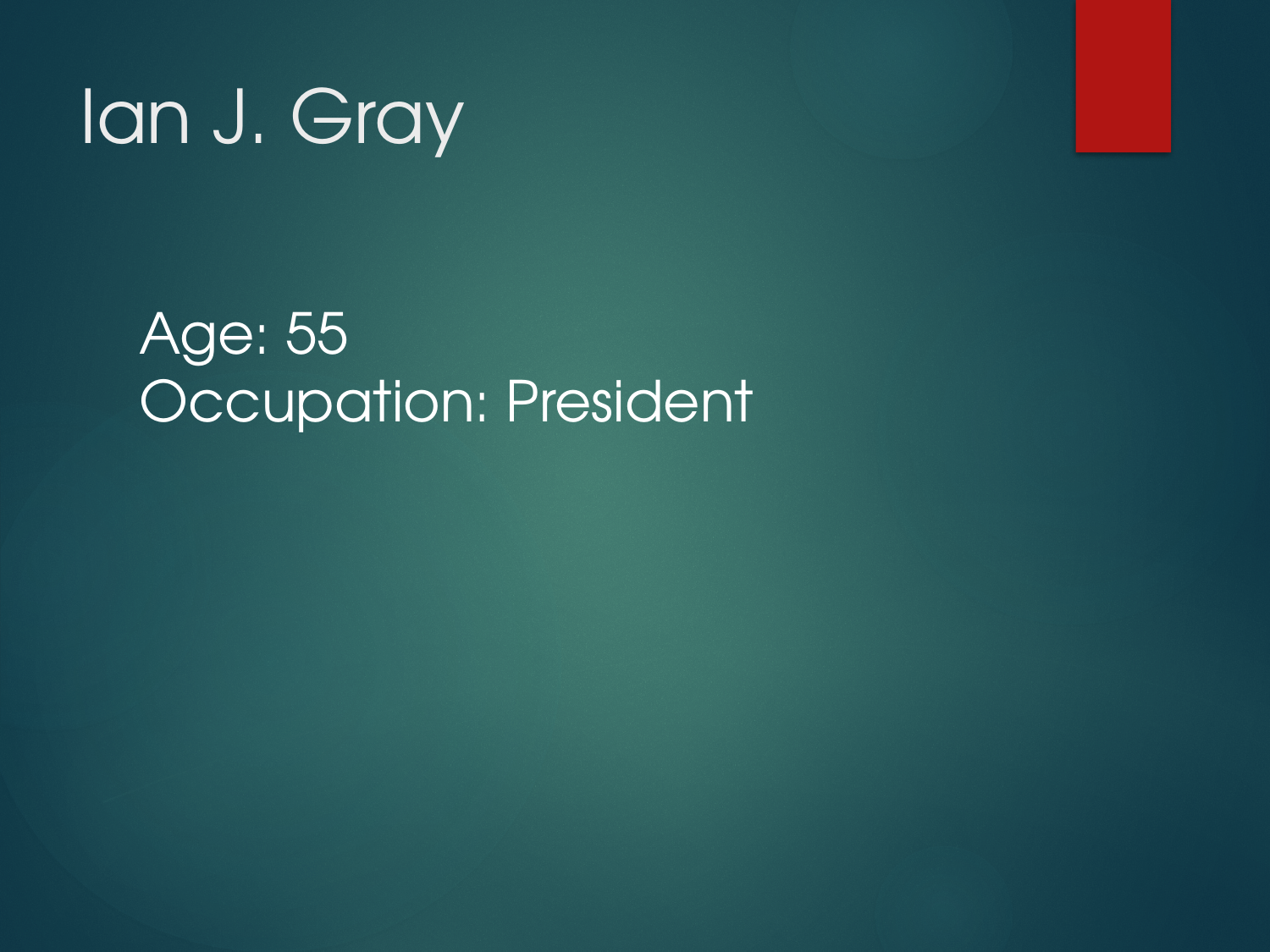

# Ian J. Gray

Age: 55
Occupation: President